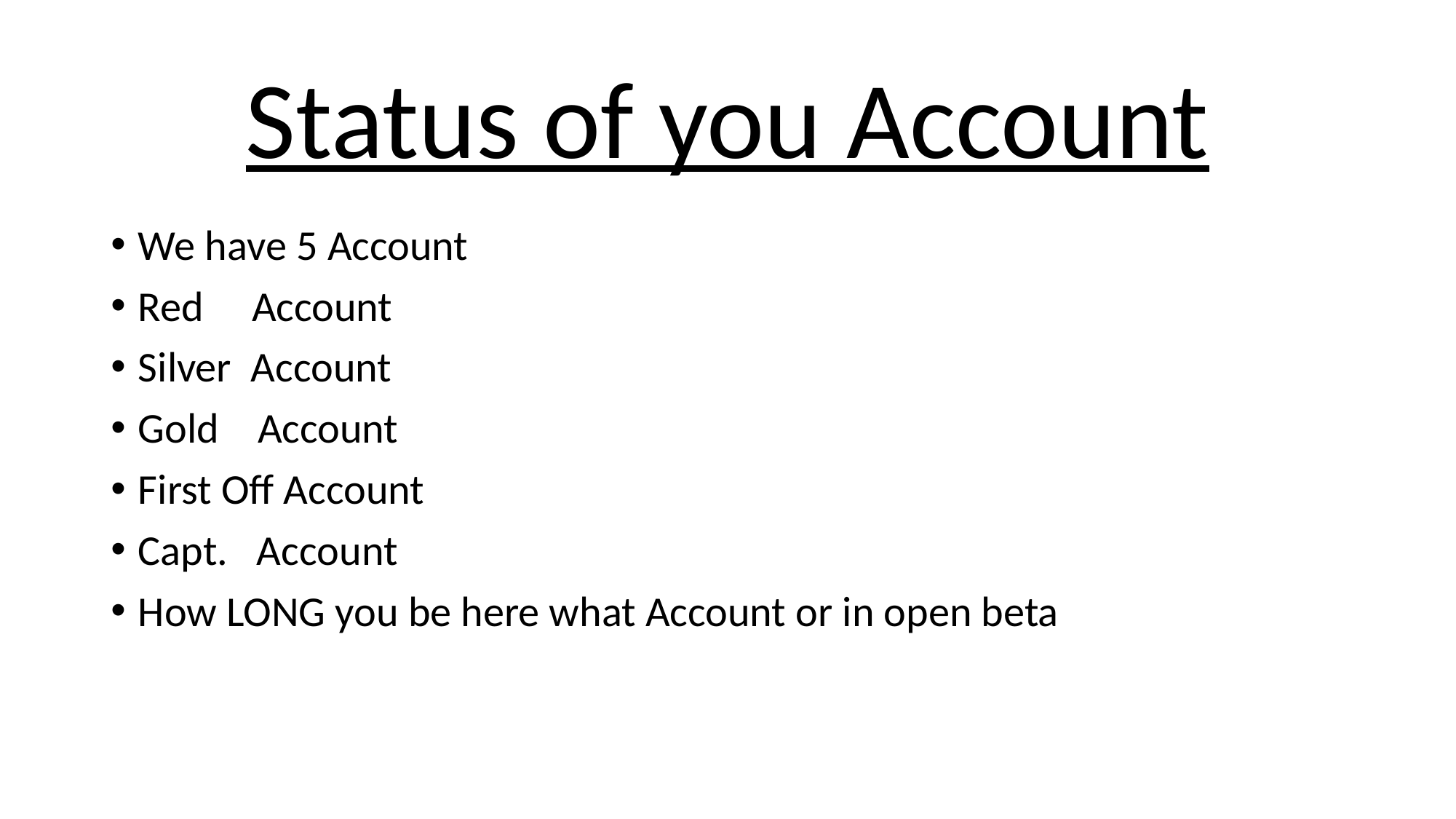

# Status of you Account
We have 5 Account
Red     Account
Silver  Account
Gold    Account
First Off Account
Capt.   Account
How LONG you be here what Account or in open beta